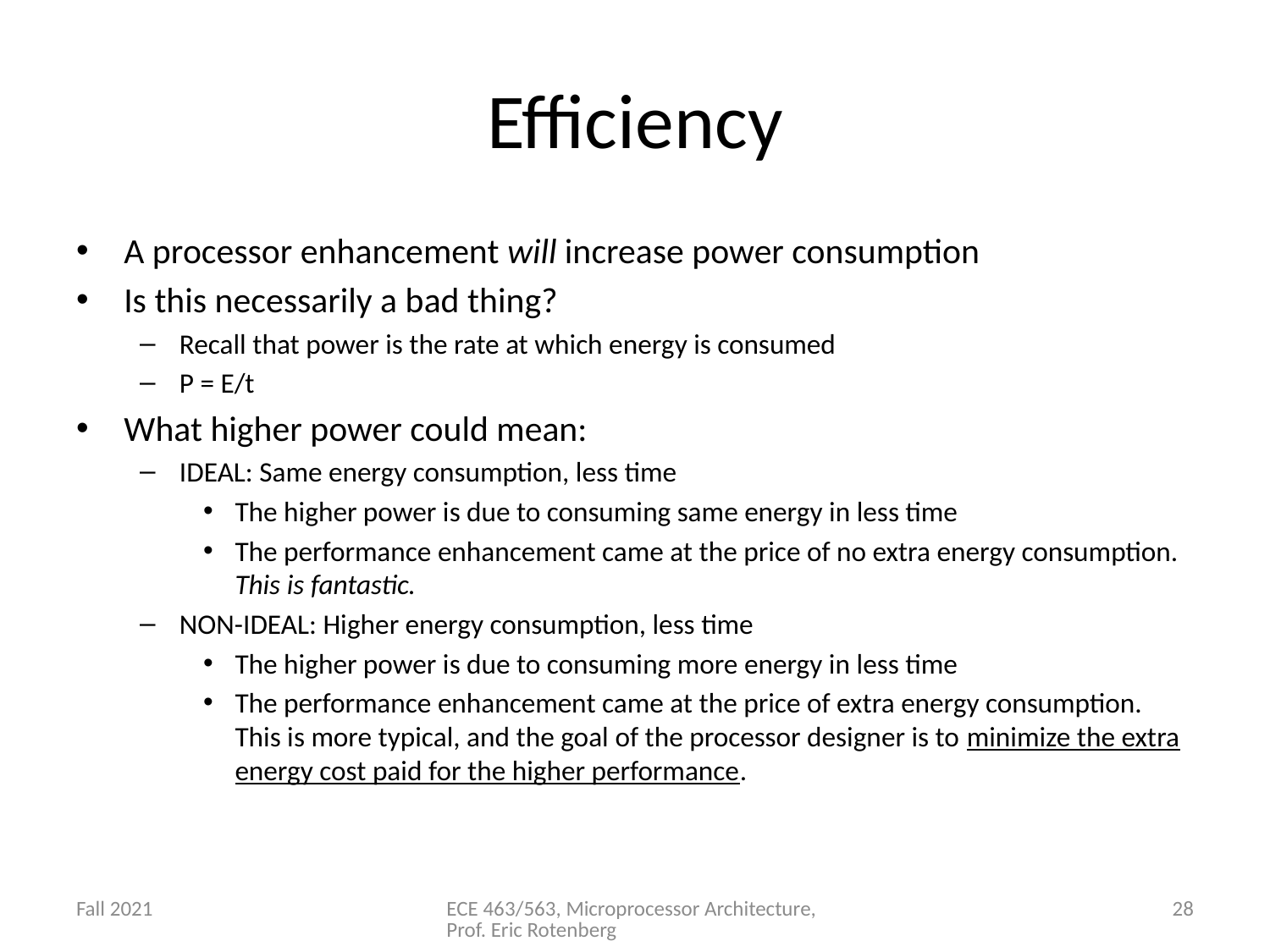

# Efficiency
A processor enhancement will increase power consumption
Is this necessarily a bad thing?
Recall that power is the rate at which energy is consumed
P = E/t
What higher power could mean:
IDEAL: Same energy consumption, less time
The higher power is due to consuming same energy in less time
The performance enhancement came at the price of no extra energy consumption. This is fantastic.
NON-IDEAL: Higher energy consumption, less time
The higher power is due to consuming more energy in less time
The performance enhancement came at the price of extra energy consumption.  This is more typical, and the goal of the processor designer is to minimize the extra energy cost paid for the higher performance.
Fall 2021
ECE 463/563, Microprocessor Architecture, Prof. Eric Rotenberg
28